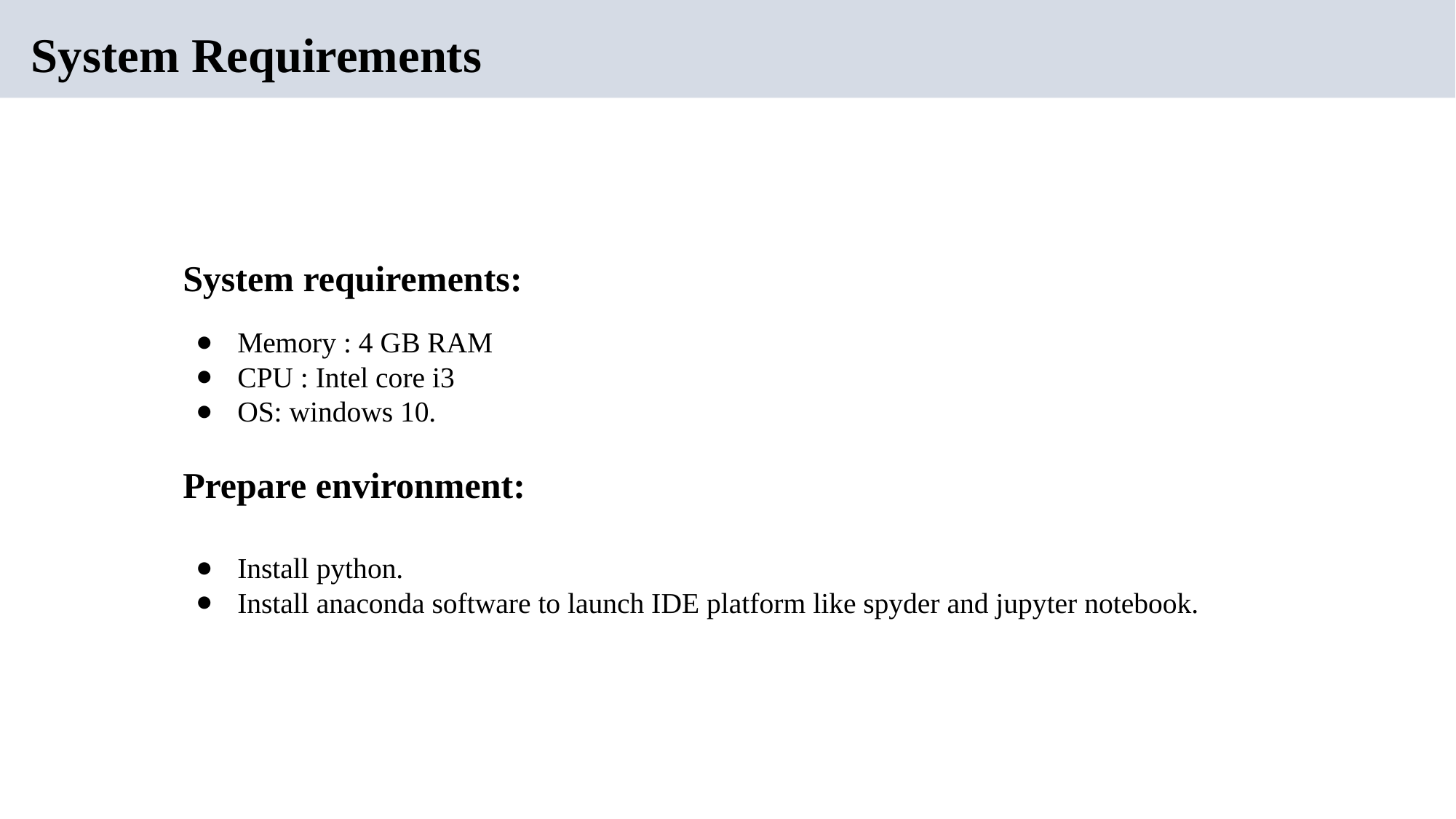

# System Requirements
System requirements:

Memory : 4 GB RAM
CPU : Intel core i3
OS: windows 10.

Prepare environment:

Install python.
Install anaconda software to launch IDE platform like spyder and jupyter notebook.